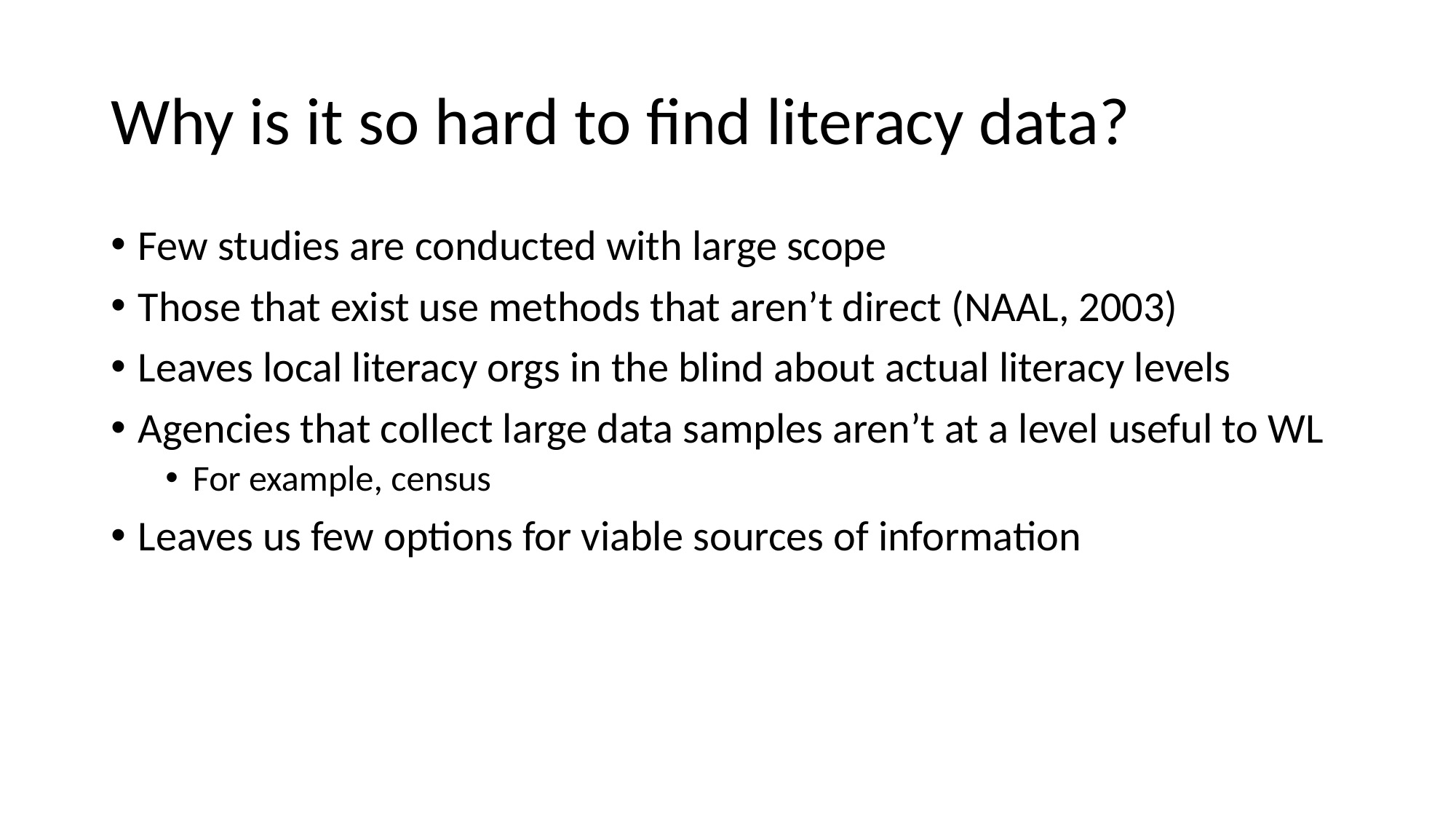

# Why is it so hard to find literacy data?
Few studies are conducted with large scope
Those that exist use methods that aren’t direct (NAAL, 2003)
Leaves local literacy orgs in the blind about actual literacy levels
Agencies that collect large data samples aren’t at a level useful to WL
For example, census
Leaves us few options for viable sources of information